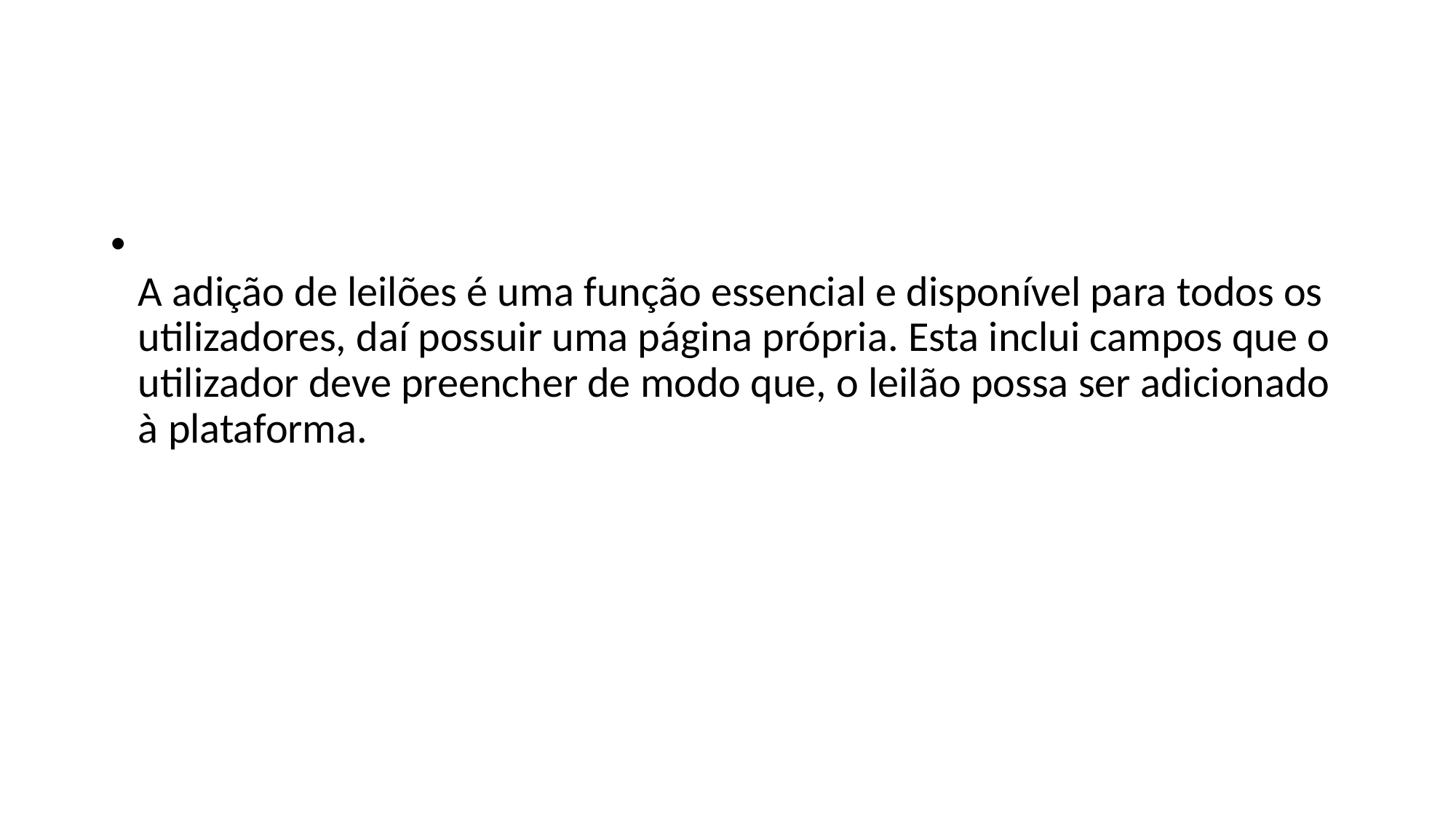

#
A adição de leilões é uma função essencial e disponível para todos os utilizadores, daí possuir uma página própria. Esta inclui campos que o utilizador deve preencher de modo que, o leilão possa ser adicionado à plataforma.